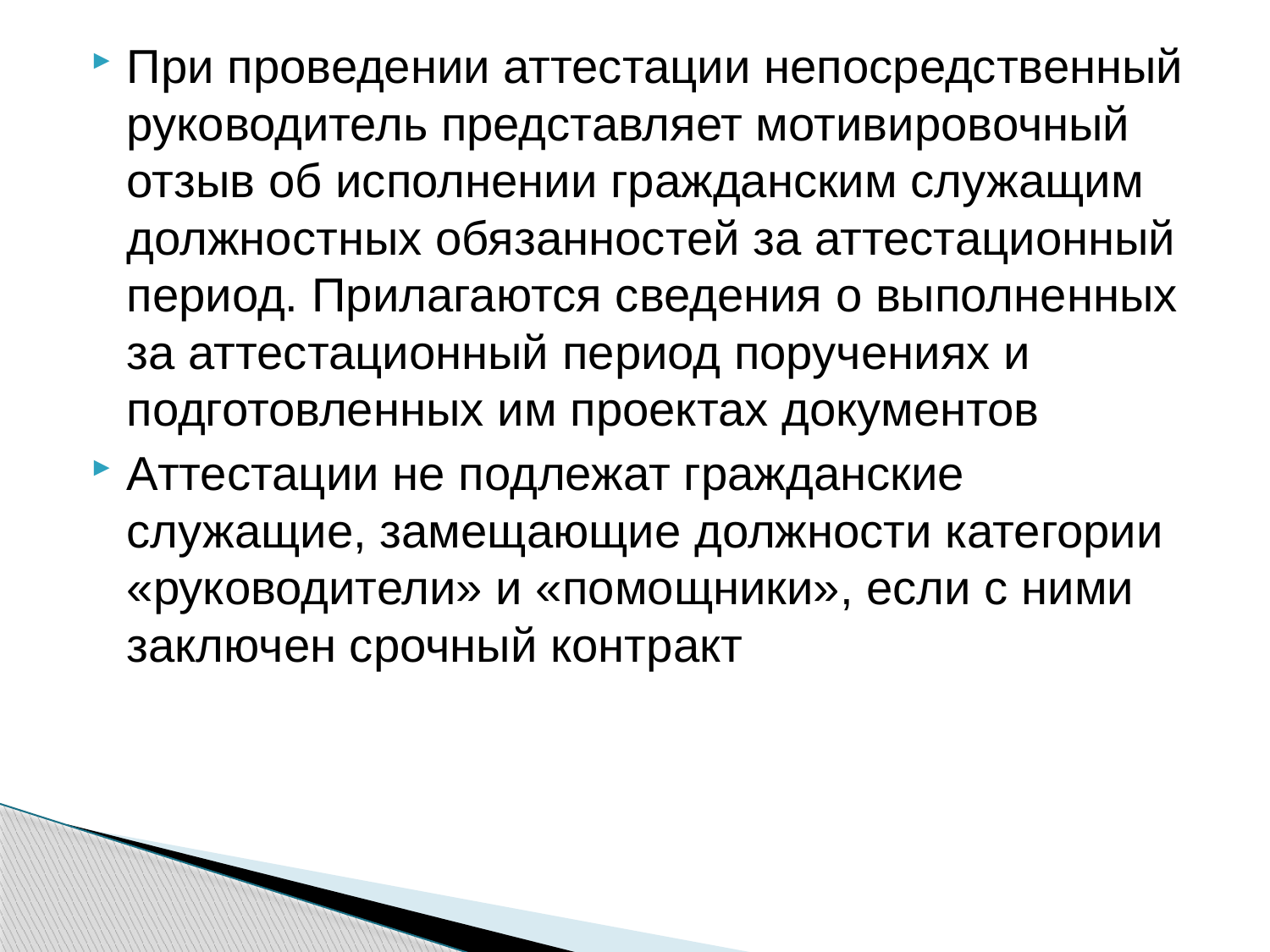

При проведении аттестации непосредственный руководитель представляет мотивировочный отзыв об исполнении гражданским служащим должностных обязанностей за аттестационный период. Прилагаются сведения о выполненных за аттестационный период поручениях и подготовленных им проектах документов
Аттестации не подлежат гражданские служащие, замещающие должности категории «руководители» и «помощники», если с ними заключен срочный контракт